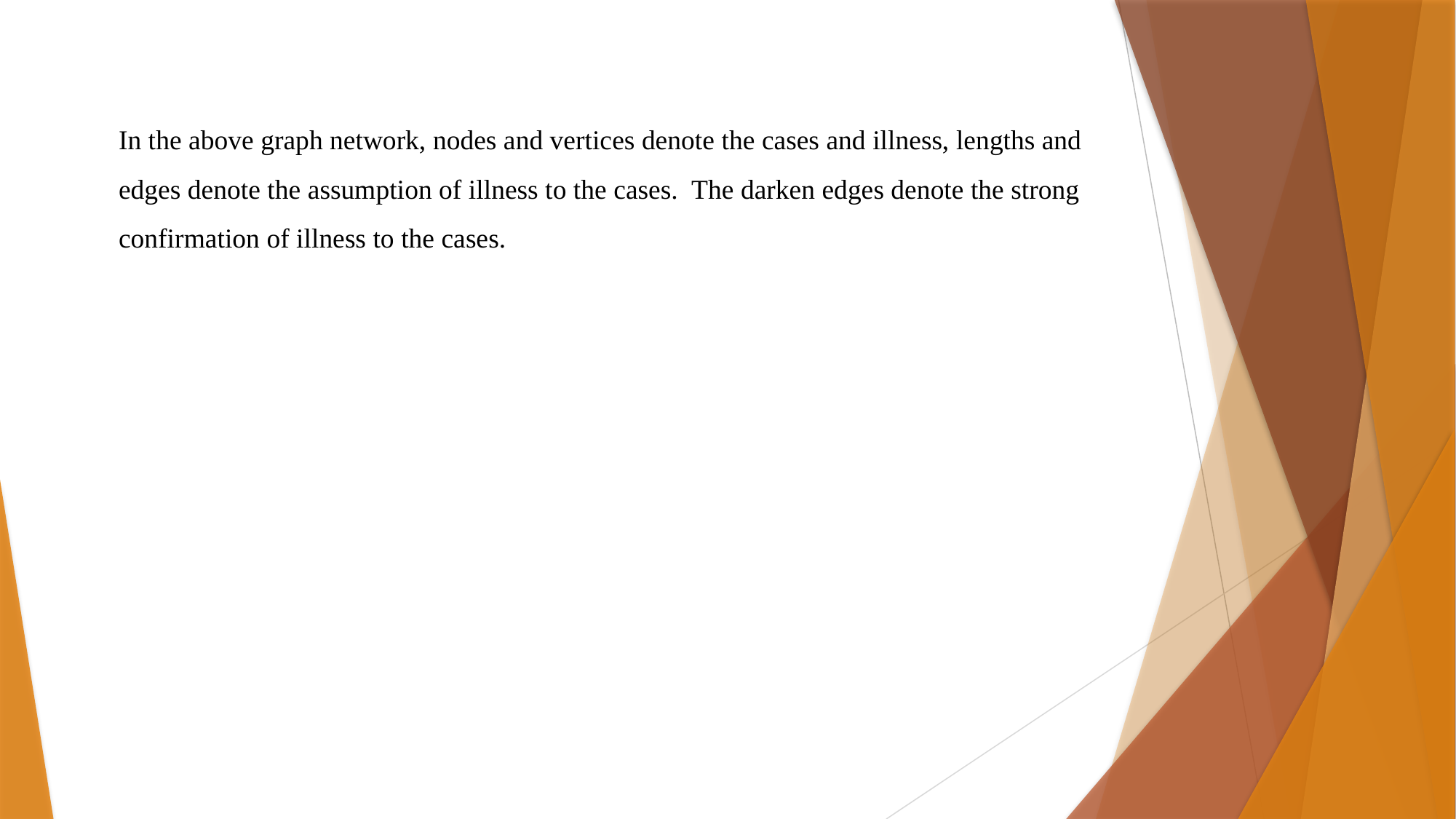

In the above graph network, nodes and vertices denote the cases and illness, lengths and edges denote the assumption of illness to the cases.  The darken edges denote the strong confirmation of illness to the cases.